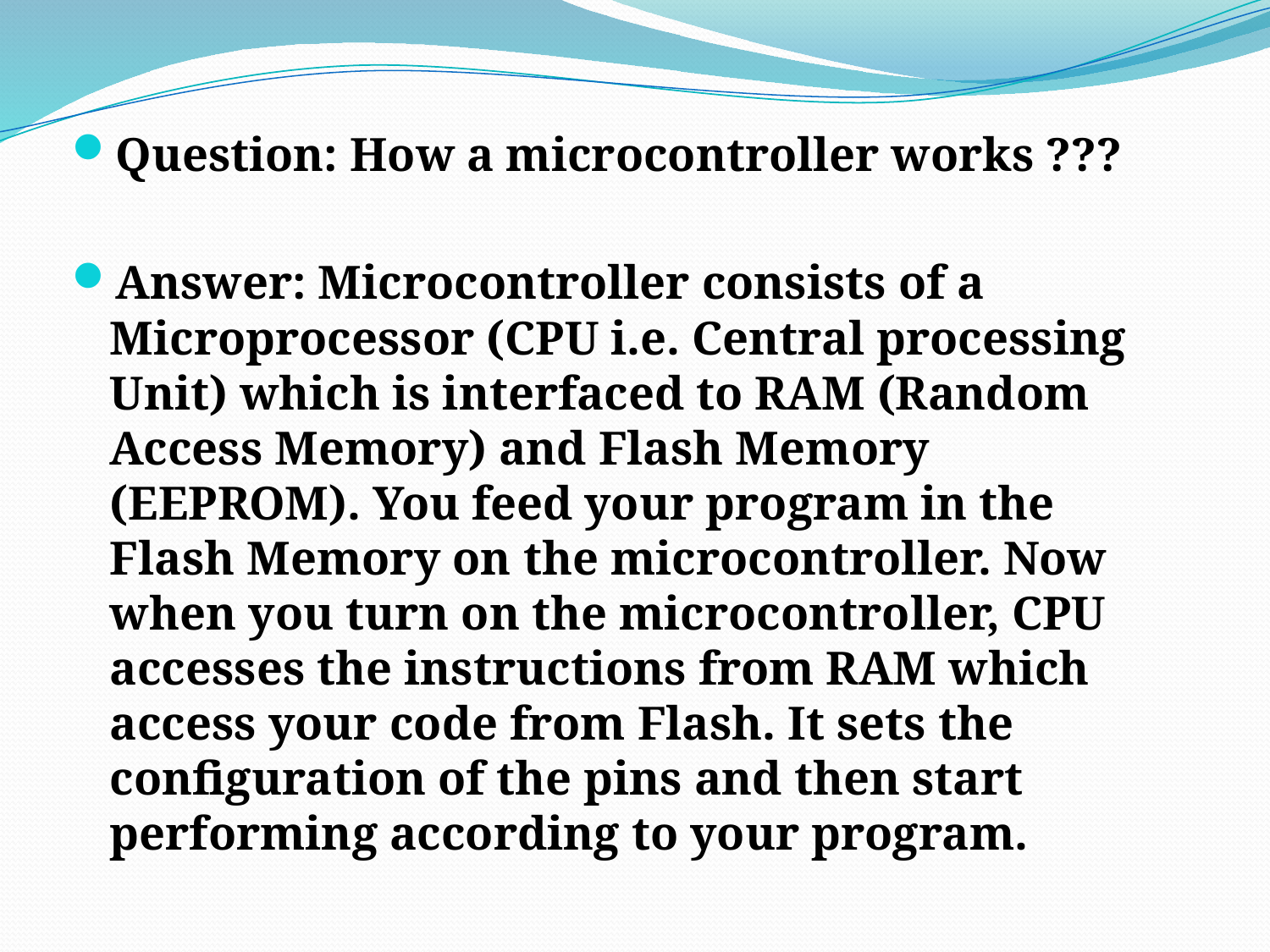

Question: How a microcontroller works ???

Answer: Microcontroller consists of a Microprocessor (CPU i.e. Central processing Unit) which is interfaced to RAM (Random Access Memory) and Flash Memory (EEPROM). You feed your program in the Flash Memory on the microcontroller. Now when you turn on the microcontroller, CPU accesses the instructions from RAM which access your code from Flash. It sets the configuration of the pins and then start performing according to your program.